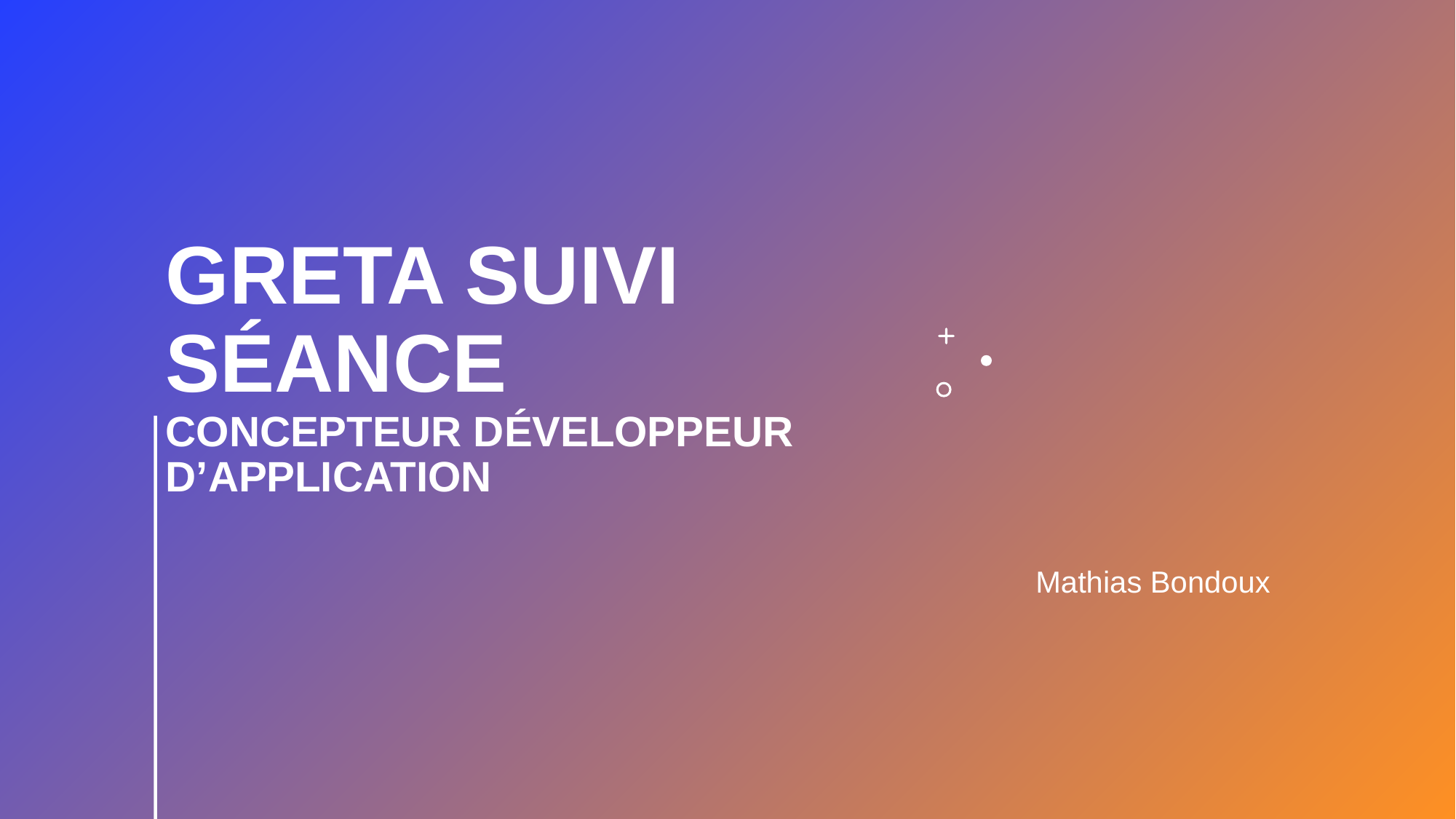

# GRETA Suivi Séance Concepteur développeur d’application
Mathias Bondoux